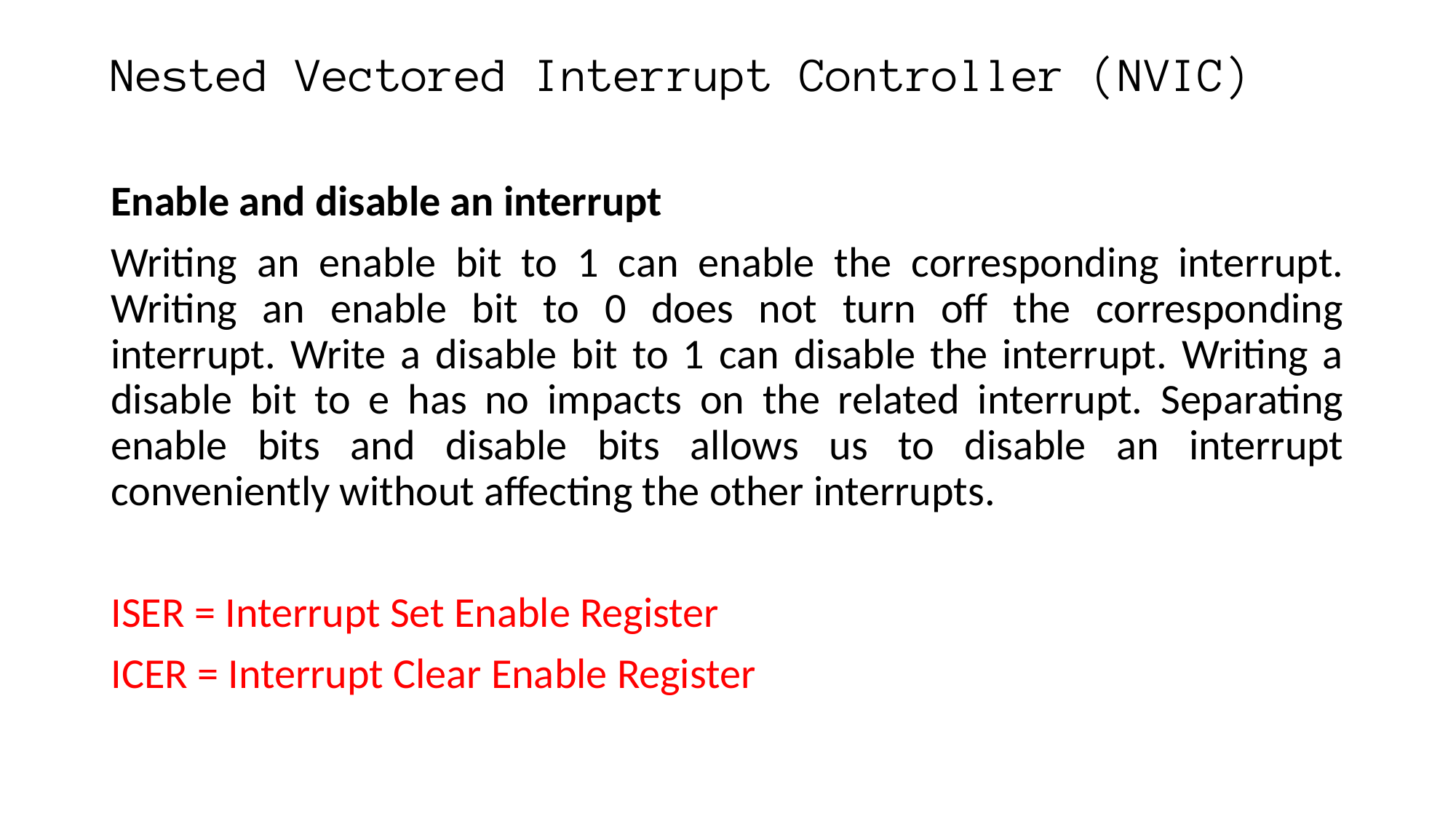

# Nested Vectored Interrupt Controller (NVIC)

Enable and disable an interrupt
Writing an enable bit to 1 can enable the corresponding interrupt. Writing an enable bit to 0 does not turn off the corresponding interrupt. Write a disable bit to 1 can disable the interrupt. Writing a disable bit to e has no impacts on the related interrupt. Separating enable bits and disable bits allows us to disable an interrupt conveniently without affecting the other interrupts.

ISER = Interrupt Set Enable Register
ICER = Interrupt Clear Enable Register